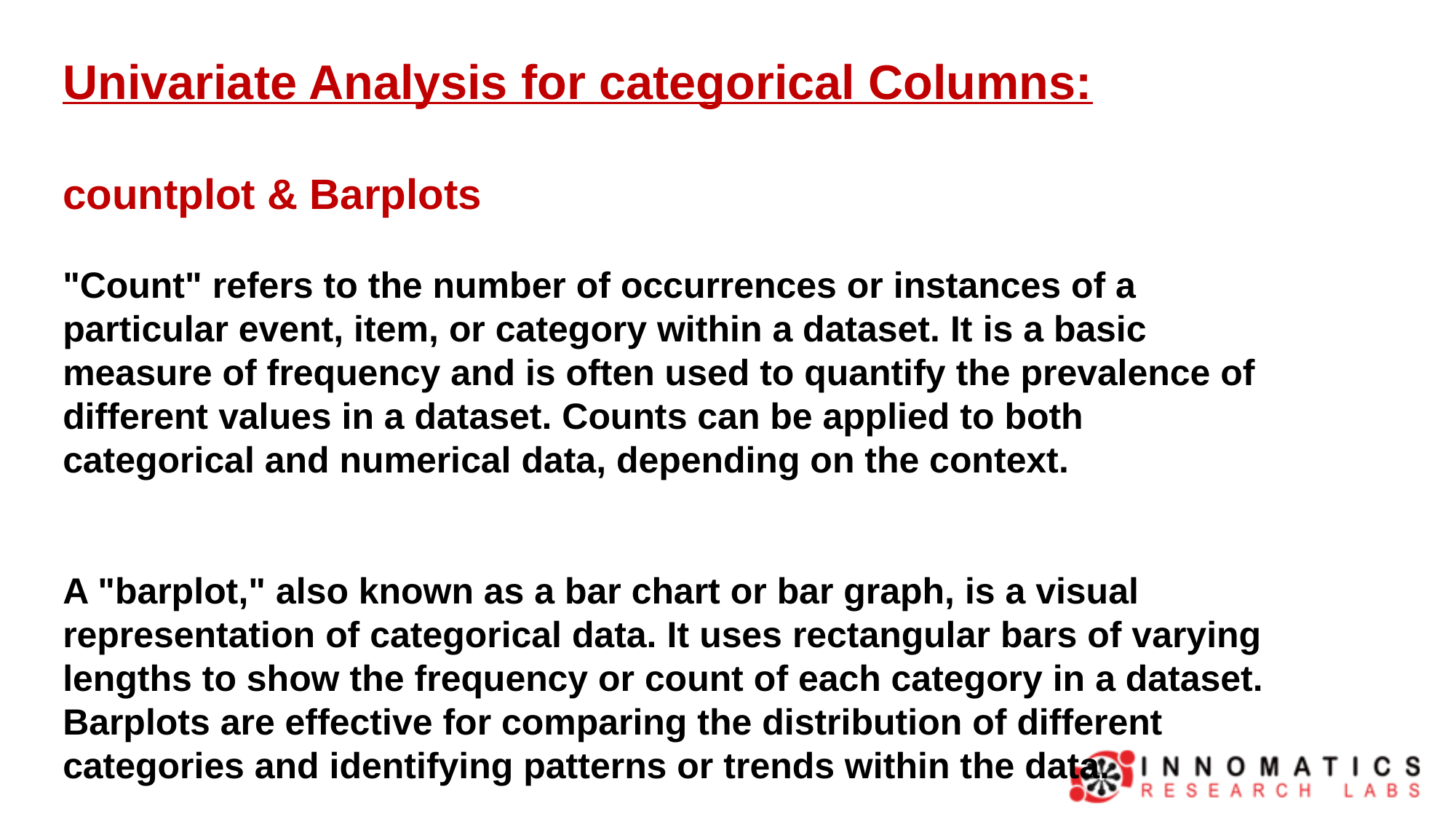

Univariate Analysis for categorical Columns:

countplot & Barplots

"Count" refers to the number of occurrences or instances of a particular event, item, or category within a dataset. It is a basic measure of frequency and is often used to quantify the prevalence of different values in a dataset. Counts can be applied to both categorical and numerical data, depending on the context.

A "barplot," also known as a bar chart or bar graph, is a visual representation of categorical data. It uses rectangular bars of varying lengths to show the frequency or count of each category in a dataset. Barplots are effective for comparing the distribution of different categories and identifying patterns or trends within the data.